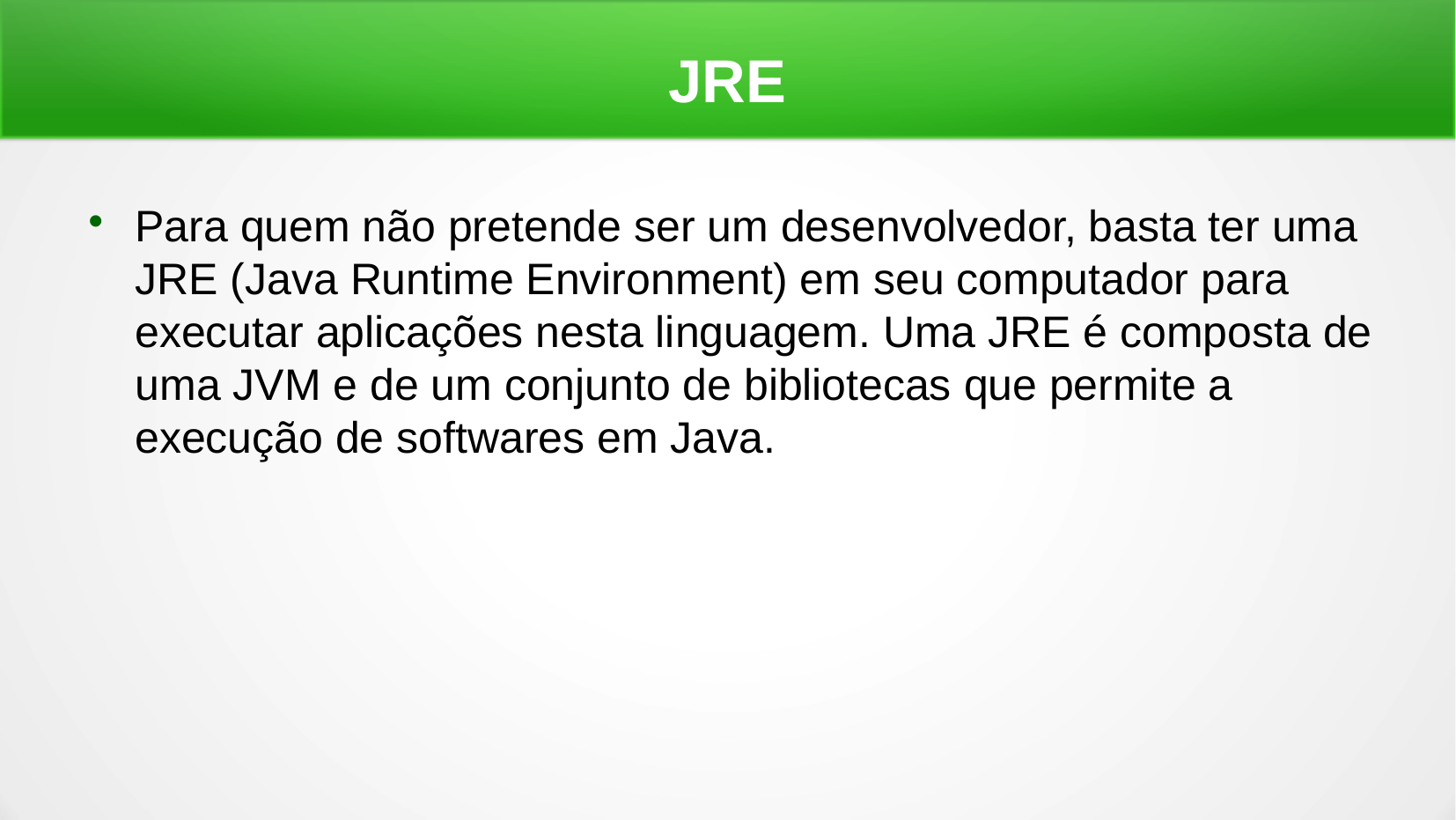

JRE
Para quem não pretende ser um desenvolvedor, basta ter uma JRE (Java Runtime Environment) em seu computador para executar aplicações nesta linguagem. Uma JRE é composta de uma JVM e de um conjunto de bibliotecas que permite a execução de softwares em Java.